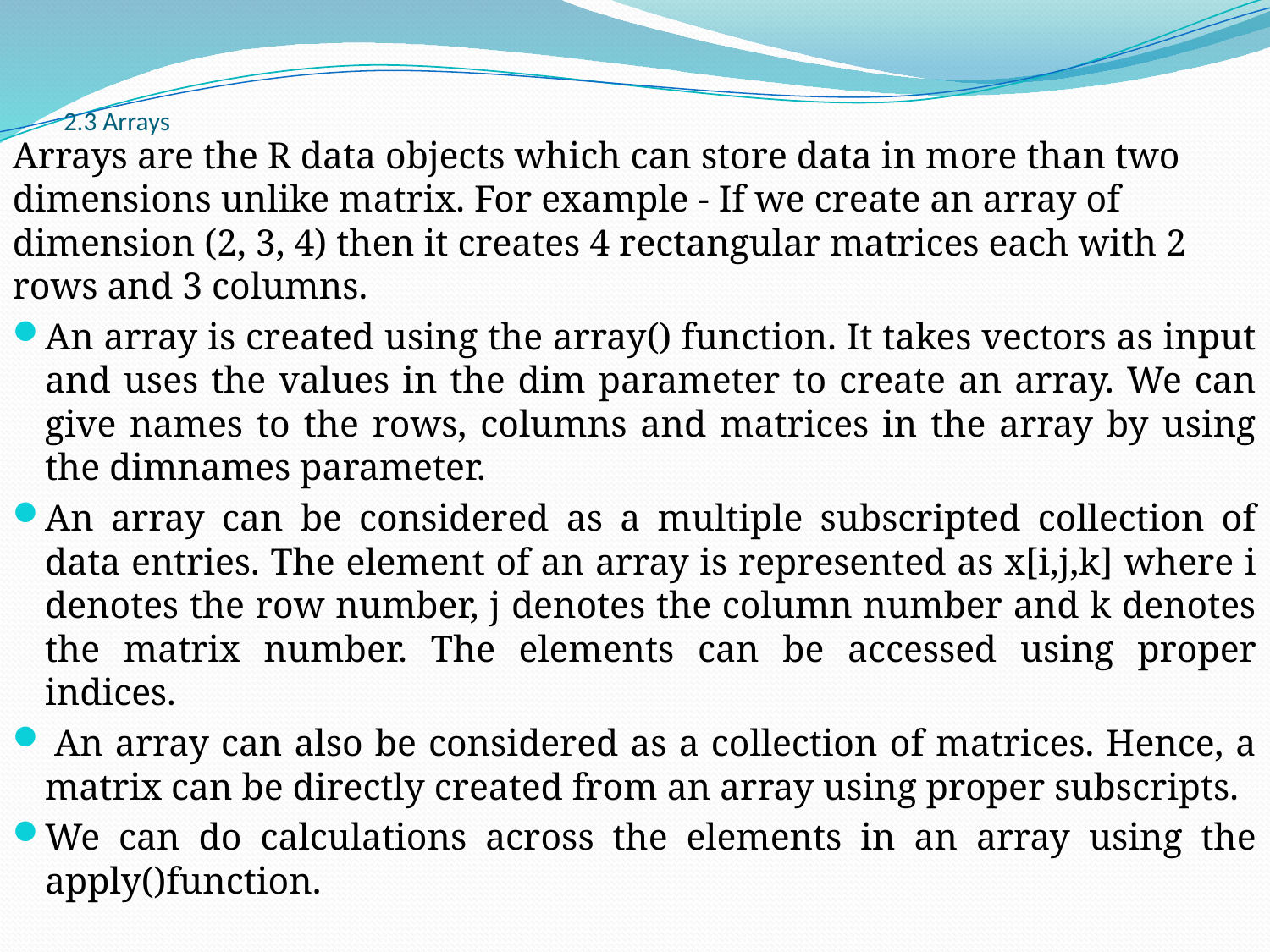

# 2.3 Arrays
Arrays are the R data objects which can store data in more than two dimensions unlike matrix. For example - If we create an array of dimension (2, 3, 4) then it creates 4 rectangular matrices each with 2 rows and 3 columns.
An array is created using the array() function. It takes vectors as input and uses the values in the dim parameter to create an array. We can give names to the rows, columns and matrices in the array by using the dimnames parameter.
An array can be considered as a multiple subscripted collection of data entries. The element of an array is represented as x[i,j,k] where i denotes the row number, j denotes the column number and k denotes the matrix number. The elements can be accessed using proper indices.
 An array can also be considered as a collection of matrices. Hence, a matrix can be directly created from an array using proper subscripts.
We can do calculations across the elements in an array using the apply()function.